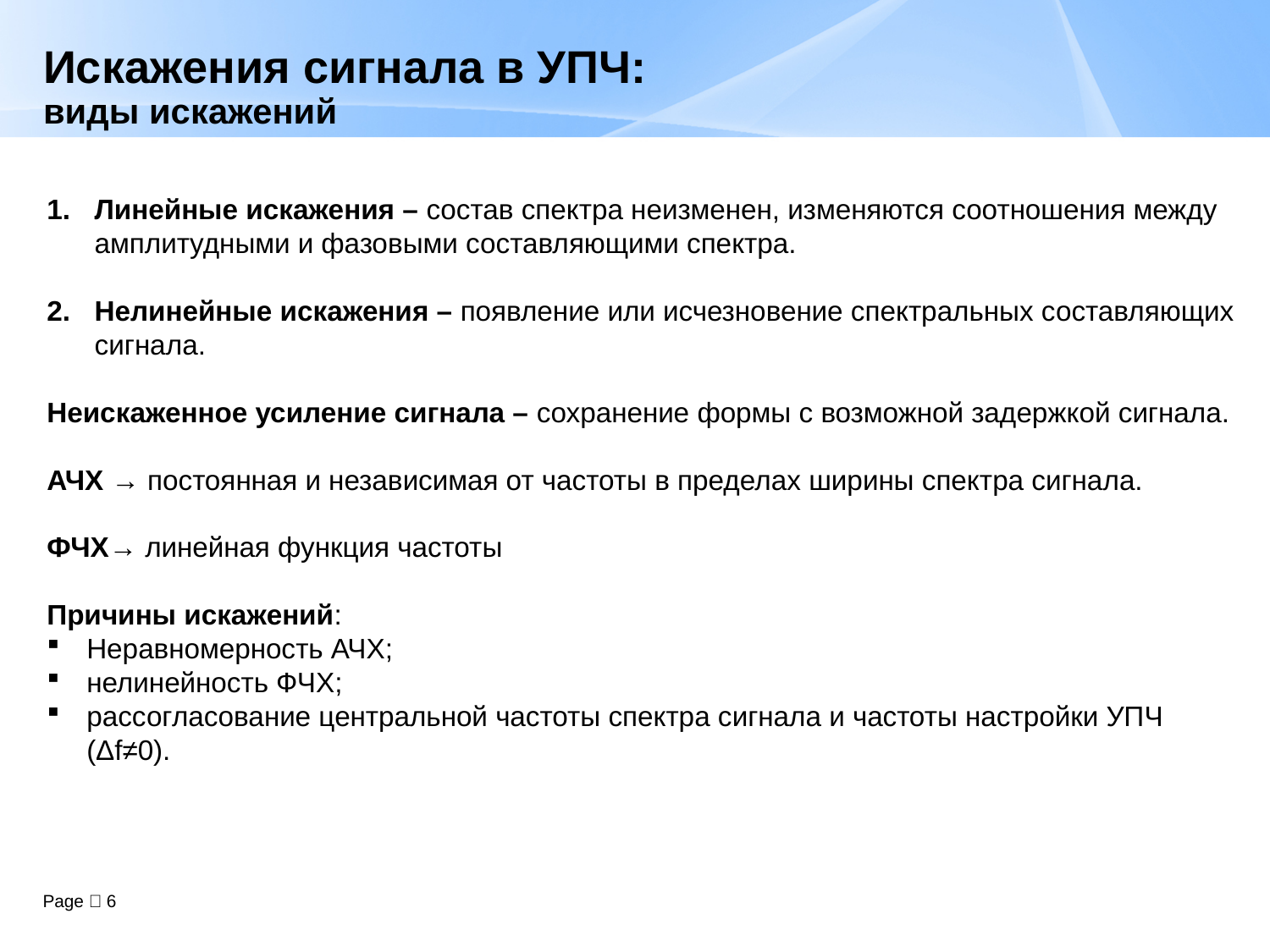

# Искажения сигнала в УПЧ: виды искажений
Линейные искажения – состав спектра неизменен, изменяются соотношения между амплитудными и фазовыми составляющими спектра.

Нелинейные искажения – появление или исчезновение спектральных составляющих сигнала.

Неискаженное усиление сигнала – сохранение формы с возможной задержкой сигнала.

АЧХ → постоянная и независимая от частоты в пределах ширины спектра сигнала.

ФЧХ→ линейная функция частоты

Причины искажений:
Неравномерность АЧХ;
нелинейность ФЧХ;
рассогласование центральной частоты спектра сигнала и частоты настройки УПЧ (Δf≠0).